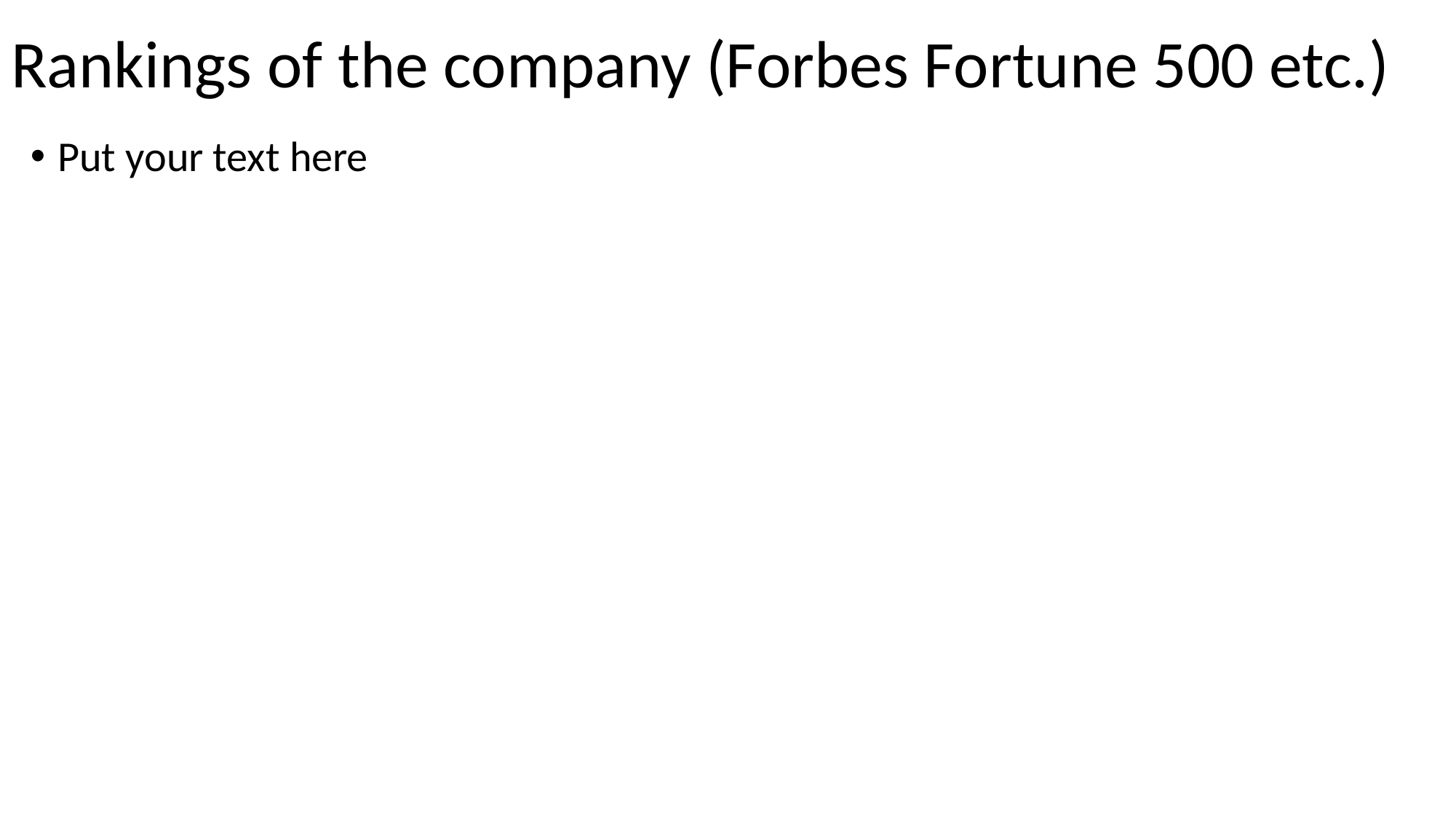

# Rankings of the company (Forbes Fortune 500 etc.)
Put your text here